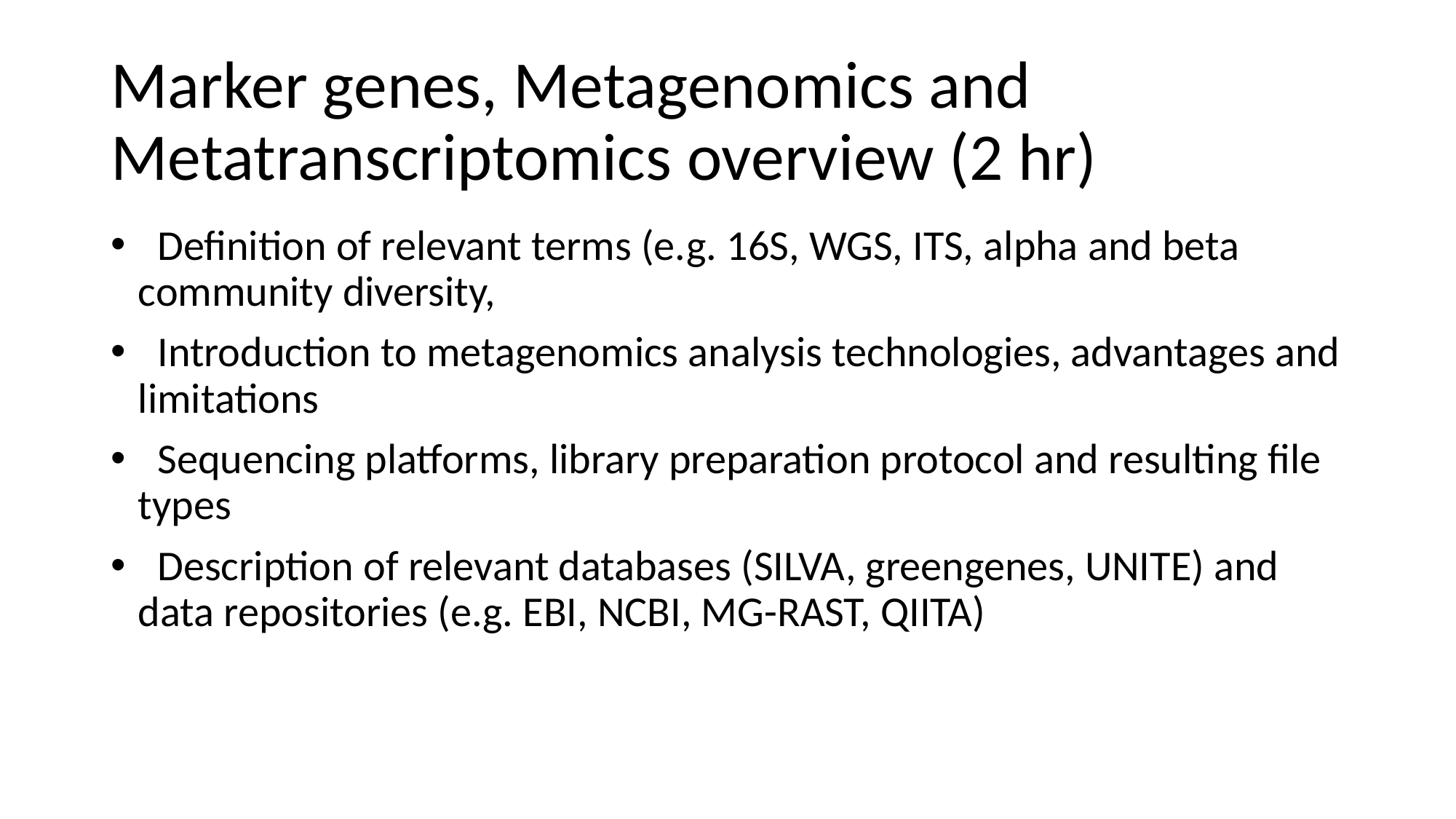

# Marker genes, Metagenomics and Metatranscriptomics overview (2 hr)
  Definition of relevant terms (e.g. 16S, WGS, ITS, alpha and beta community diversity,
  Introduction to metagenomics analysis technologies, advantages and limitations
  Sequencing platforms, library preparation protocol and resulting file types
  Description of relevant databases (SILVA, greengenes, UNITE) and data repositories (e.g. EBI, NCBI, MG-RAST, QIITA)